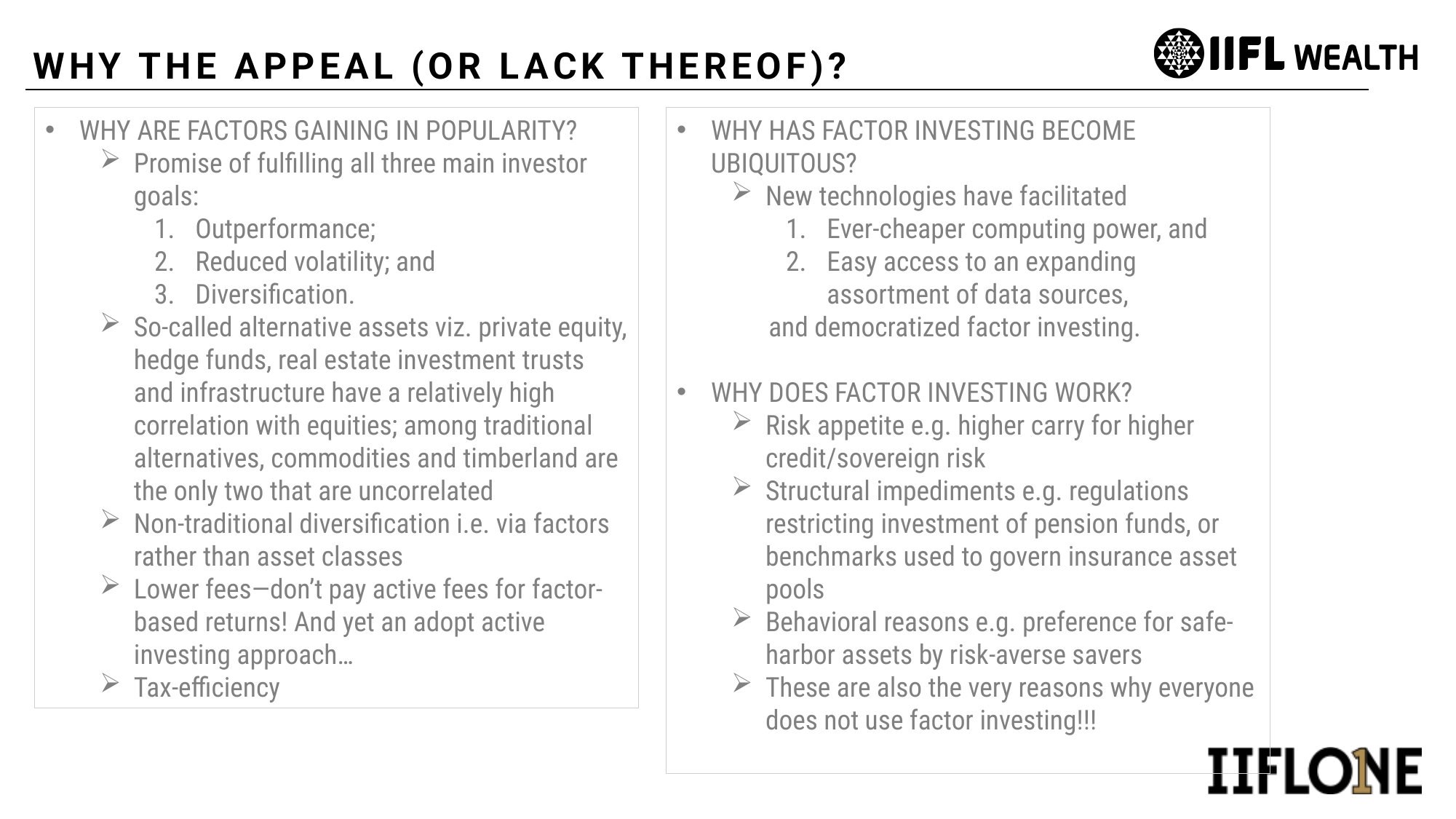

WHY THE APPEAL (OR LACK THEREOF)?
WHY ARE FACTORS GAINING IN POPULARITY?
Promise of fulfilling all three main investor goals:
Outperformance;
Reduced volatility; and
Diversification.
So-called alternative assets viz. private equity, hedge funds, real estate investment trusts and infrastructure have a relatively high correlation with equities; among traditional alternatives, commodities and timberland are the only two that are uncorrelated
Non-traditional diversification i.e. via factors rather than asset classes
Lower fees—don’t pay active fees for factor-based returns! And yet an adopt active investing approach…
Tax-efficiency
WHY HAS FACTOR INVESTING BECOME UBIQUITOUS?
New technologies have facilitated
Ever-cheaper computing power, and
Easy access to an expanding assortment of data sources,
 and democratized factor investing.

WHY DOES FACTOR INVESTING WORK?
Risk appetite e.g. higher carry for higher credit/sovereign risk
Structural impediments e.g. regulations restricting investment of pension funds, or benchmarks used to govern insurance asset pools
Behavioral reasons e.g. preference for safe-harbor assets by risk-averse savers
These are also the very reasons why everyone does not use factor investing!!!